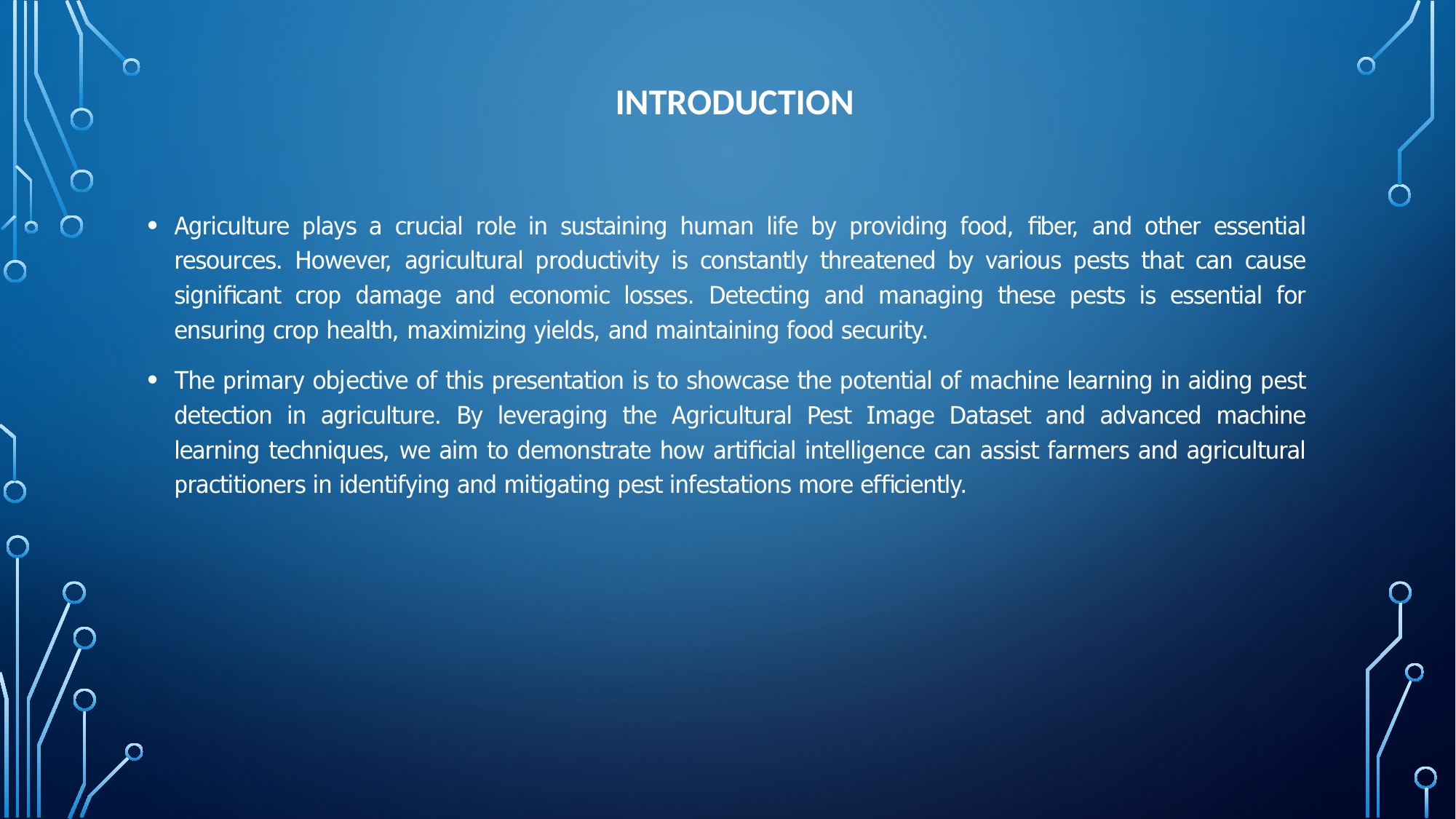

# Introduction
Agriculture plays a crucial role in sustaining human life by providing food, fiber, and other essential resources. However, agricultural productivity is constantly threatened by various pests that can cause significant crop damage and economic losses. Detecting and managing these pests is essential for ensuring crop health, maximizing yields, and maintaining food security.
The primary objective of this presentation is to showcase the potential of machine learning in aiding pest detection in agriculture. By leveraging the Agricultural Pest Image Dataset and advanced machine learning techniques, we aim to demonstrate how artificial intelligence can assist farmers and agricultural practitioners in identifying and mitigating pest infestations more efficiently.